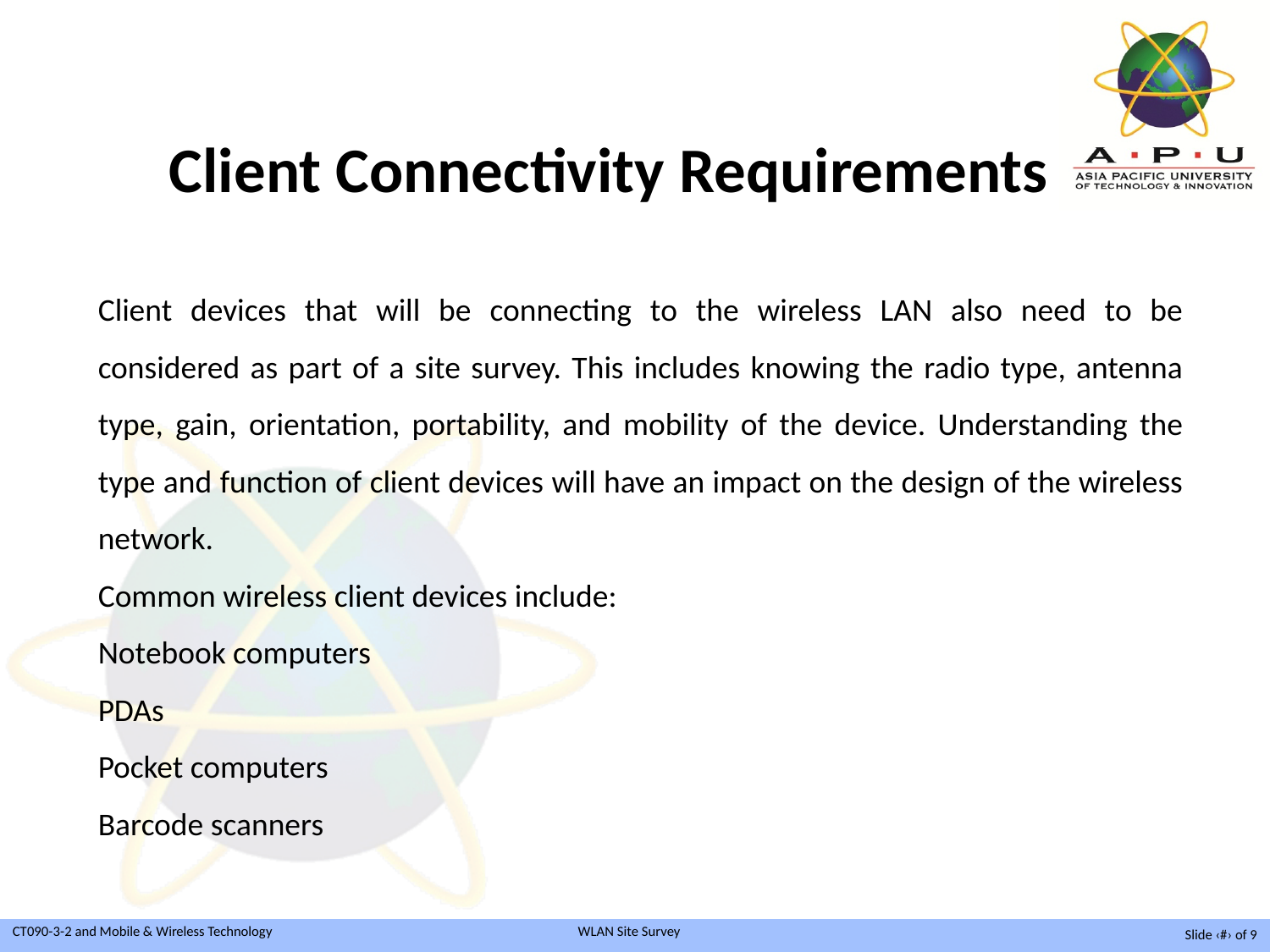

Client Connectivity Requirements
Client devices that will be connecting to the wireless LAN also need to be considered as part of a site survey. This includes knowing the radio type, antenna type, gain, orientation, portability, and mobility of the device. Understanding the type and function of client devices will have an impact on the design of the wireless network.
Common wireless client devices include:
Notebook computers
PDAs
Pocket computers
Barcode scanners
Slide ‹#› of 9